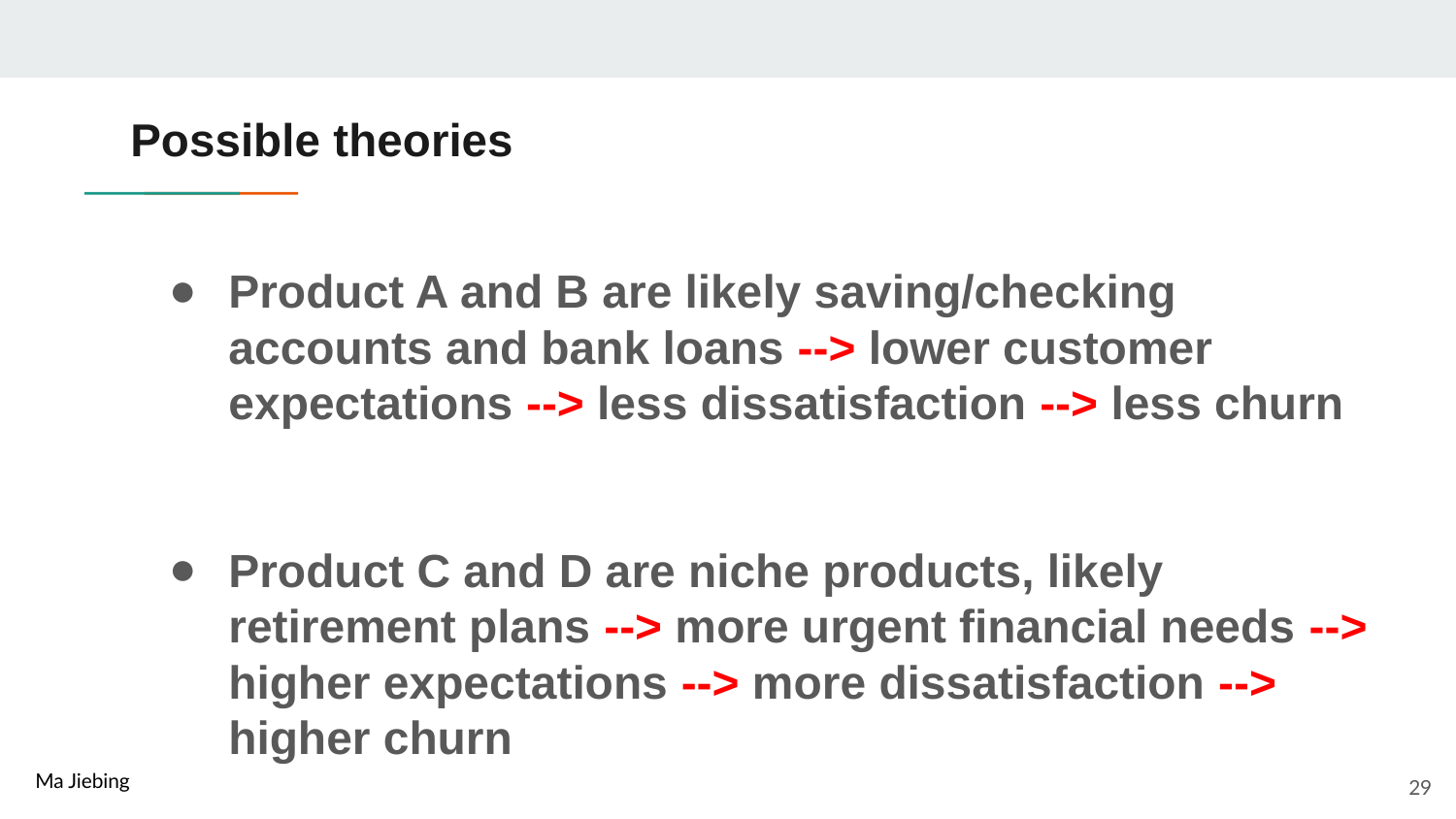

# Possible theories

Product A and B are likely saving/checking accounts and bank loans --> lower customer expectations --> less dissatisfaction --> less churn

Product C and D are niche products, likely retirement plans --> more urgent financial needs --> higher expectations --> more dissatisfaction --> higher churn
Ma Jiebing
29